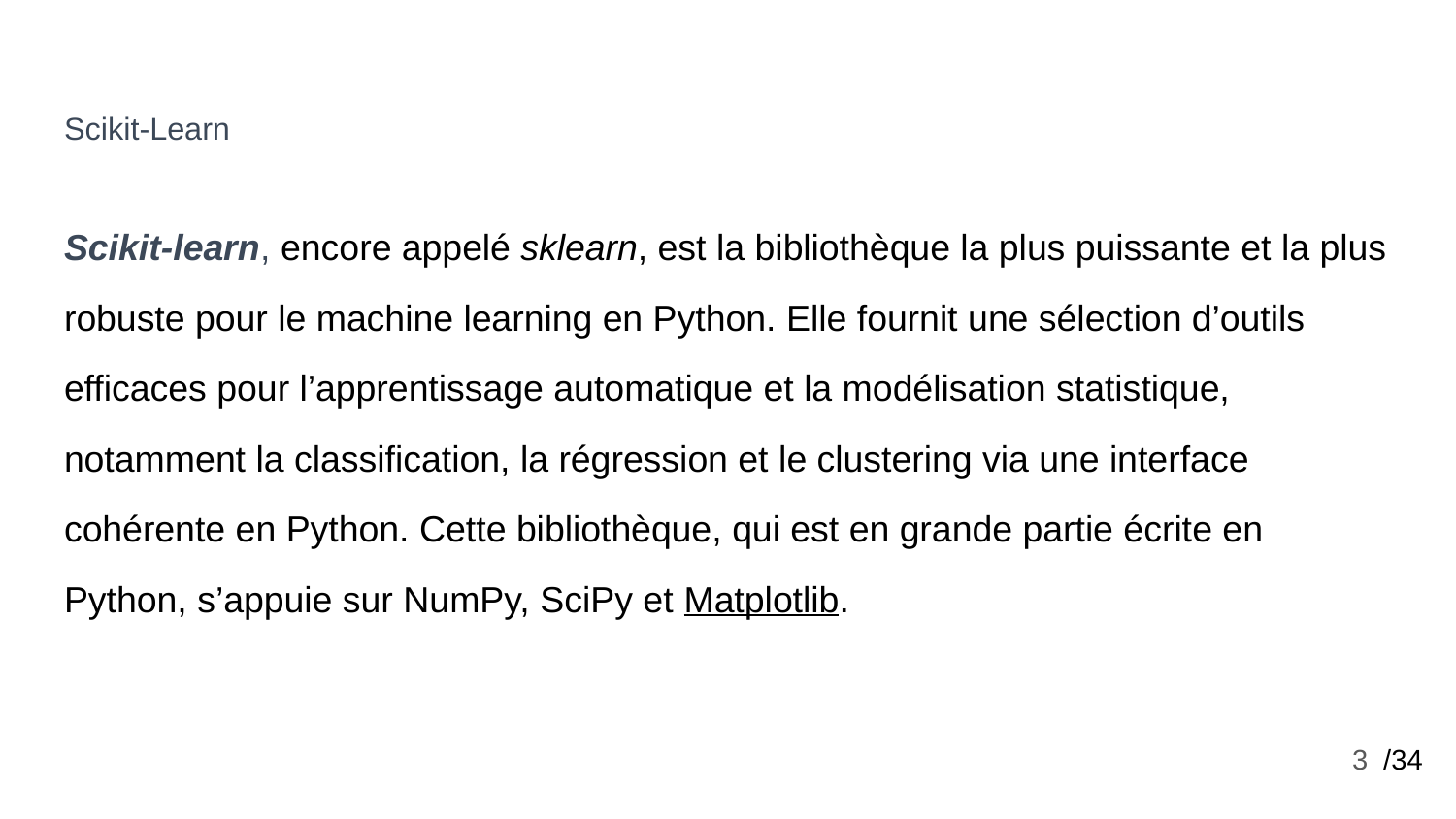

# Scikit-Learn

Scikit-learn, encore appelé sklearn, est la bibliothèque la plus puissante et la plus robuste pour le machine learning en Python. Elle fournit une sélection d’outils efficaces pour l’apprentissage automatique et la modélisation statistique, notamment la classification, la régression et le clustering via une interface cohérente en Python. Cette bibliothèque, qui est en grande partie écrite en Python, s’appuie sur NumPy, SciPy et Matplotlib.
3